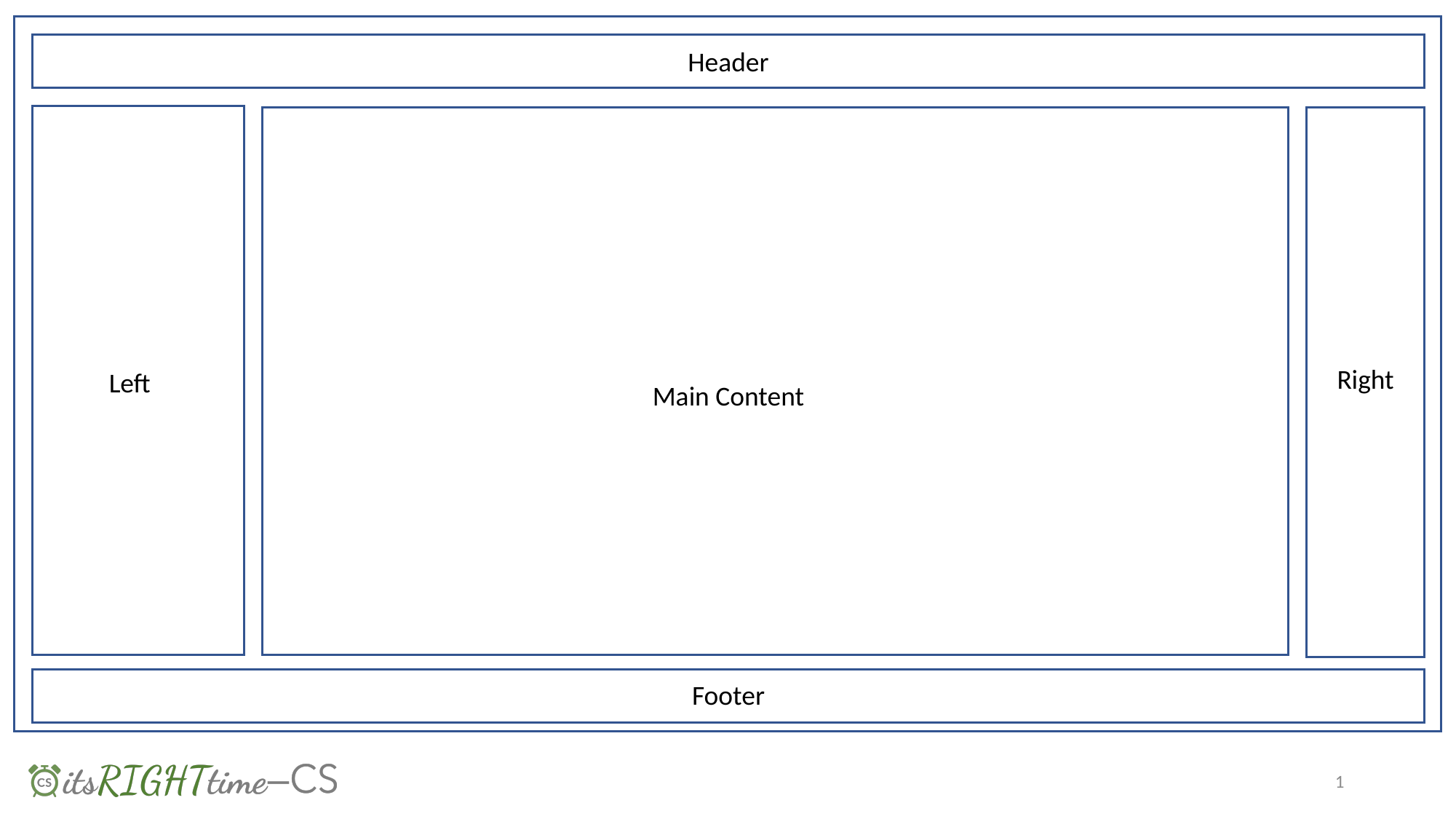

Header

Right
Left
Main Content

Footer
1